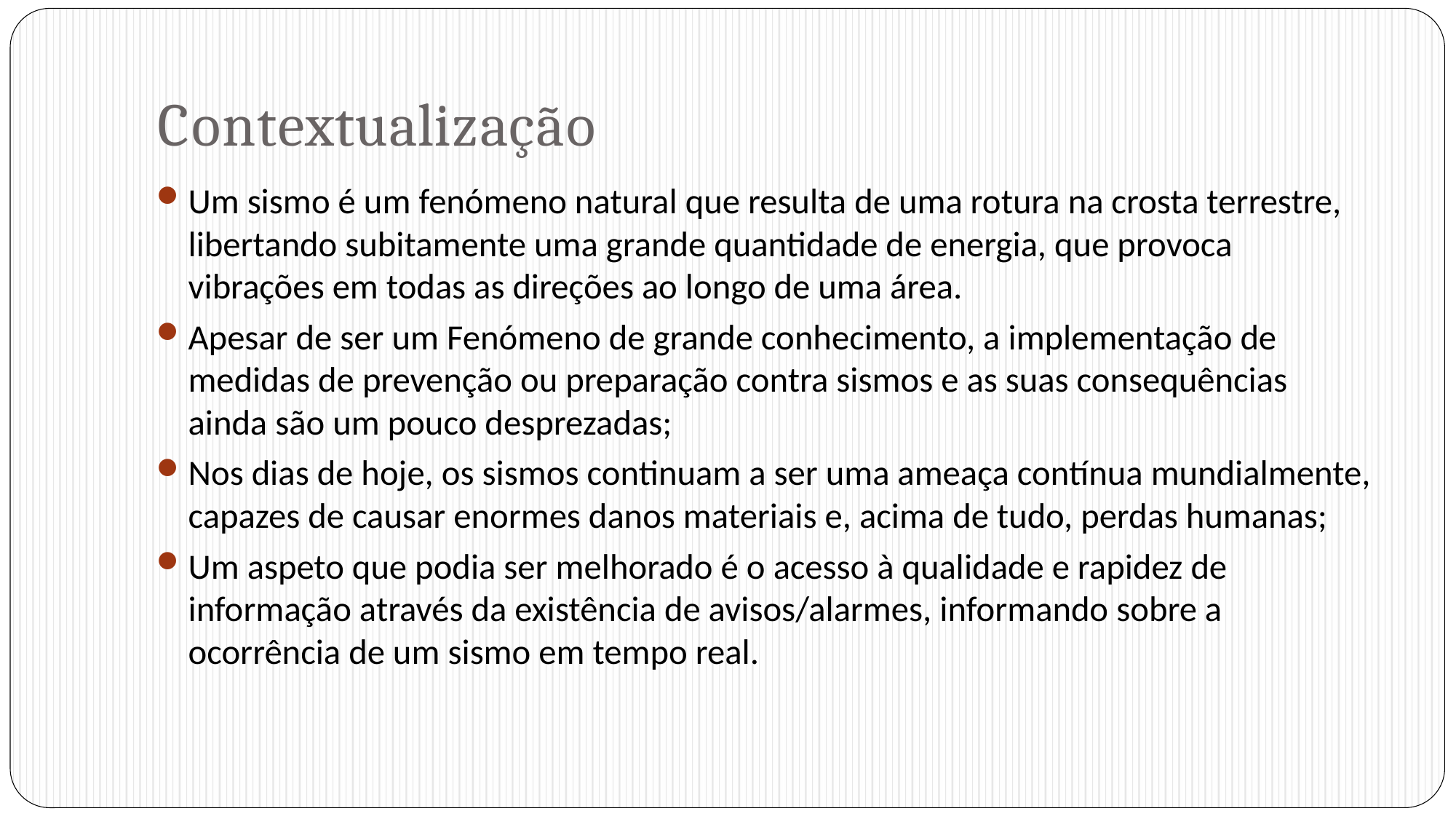

# Contextualização
Um sismo é um fenómeno natural que resulta de uma rotura na crosta terrestre, libertando subitamente uma grande quantidade de energia, que provoca vibrações em todas as direções ao longo de uma área.
Apesar de ser um Fenómeno de grande conhecimento, a implementação de medidas de prevenção ou preparação contra sismos e as suas consequências ainda são um pouco desprezadas;
Nos dias de hoje, os sismos continuam a ser uma ameaça contínua mundialmente, capazes de causar enormes danos materiais e, acima de tudo, perdas humanas;
Um aspeto que podia ser melhorado é o acesso à qualidade e rapidez de informação através da existência de avisos/alarmes, informando sobre a ocorrência de um sismo em tempo real.